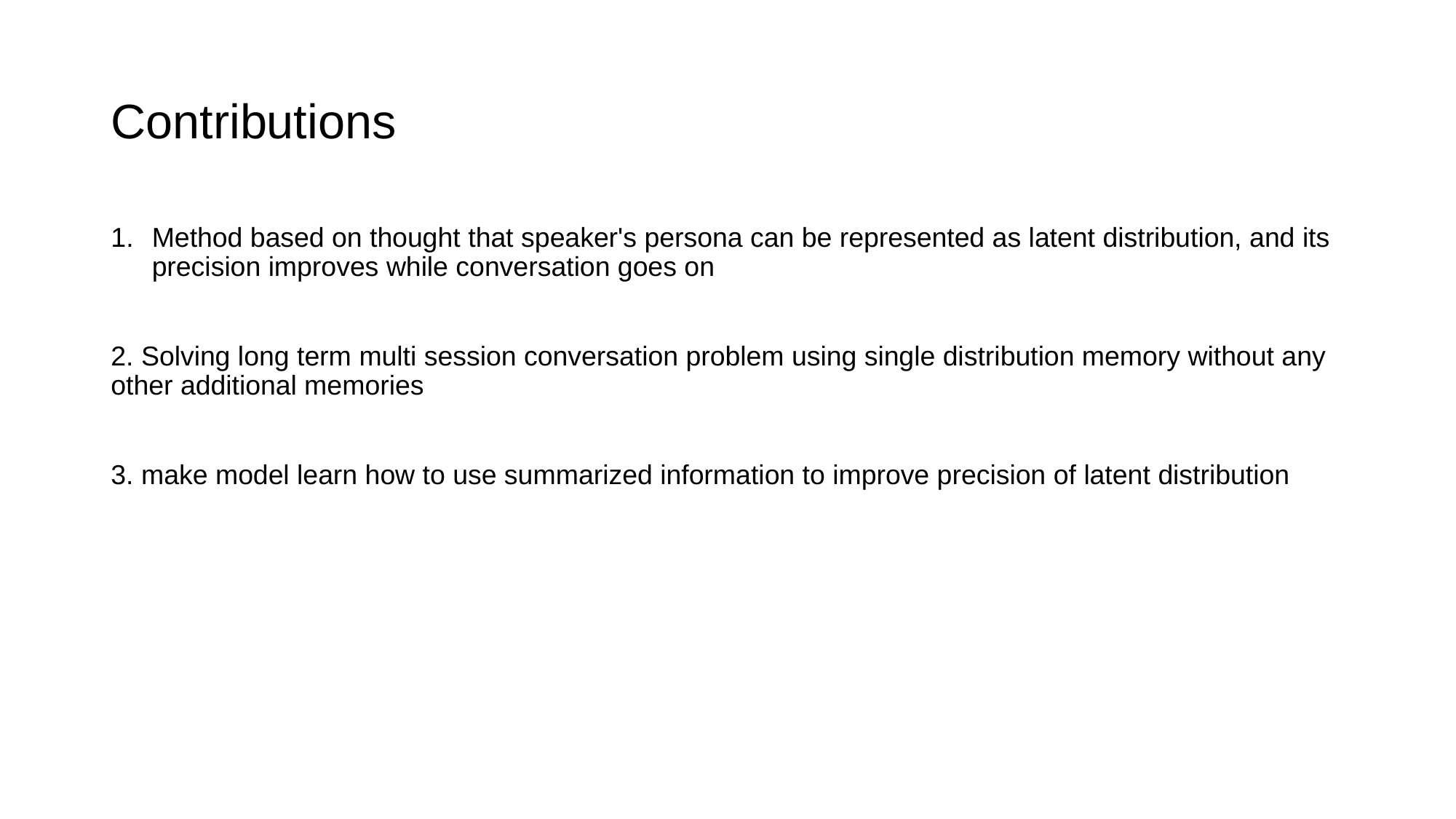

# Contributions
Method based on thought that speaker's persona can be represented as latent distribution, and its precision improves while conversation goes on

2. Solving long term multi session conversation problem using single distribution memory without any other additional memories

3. make model learn how to use summarized information to improve precision of latent distribution